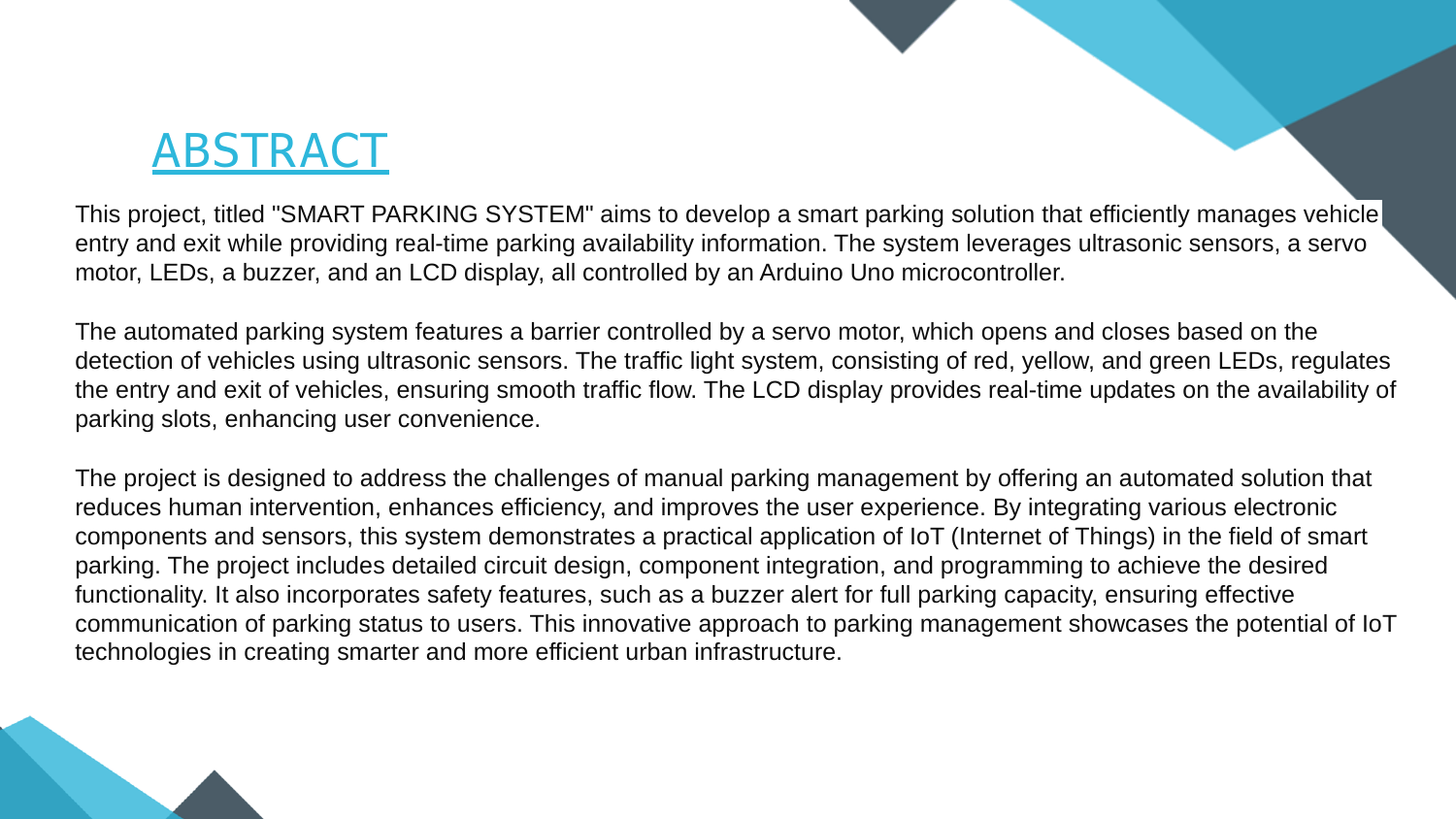

# ABSTRACT
This project, titled "SMART PARKING SYSTEM" aims to develop a smart parking solution that efficiently manages vehicle entry and exit while providing real-time parking availability information. The system leverages ultrasonic sensors, a servo motor, LEDs, a buzzer, and an LCD display, all controlled by an Arduino Uno microcontroller.
The automated parking system features a barrier controlled by a servo motor, which opens and closes based on the detection of vehicles using ultrasonic sensors. The traffic light system, consisting of red, yellow, and green LEDs, regulates the entry and exit of vehicles, ensuring smooth traffic flow. The LCD display provides real-time updates on the availability of parking slots, enhancing user convenience.
The project is designed to address the challenges of manual parking management by offering an automated solution that reduces human intervention, enhances efficiency, and improves the user experience. By integrating various electronic components and sensors, this system demonstrates a practical application of IoT (Internet of Things) in the field of smart parking. The project includes detailed circuit design, component integration, and programming to achieve the desired functionality. It also incorporates safety features, such as a buzzer alert for full parking capacity, ensuring effective communication of parking status to users. This innovative approach to parking management showcases the potential of IoT technologies in creating smarter and more efficient urban infrastructure.